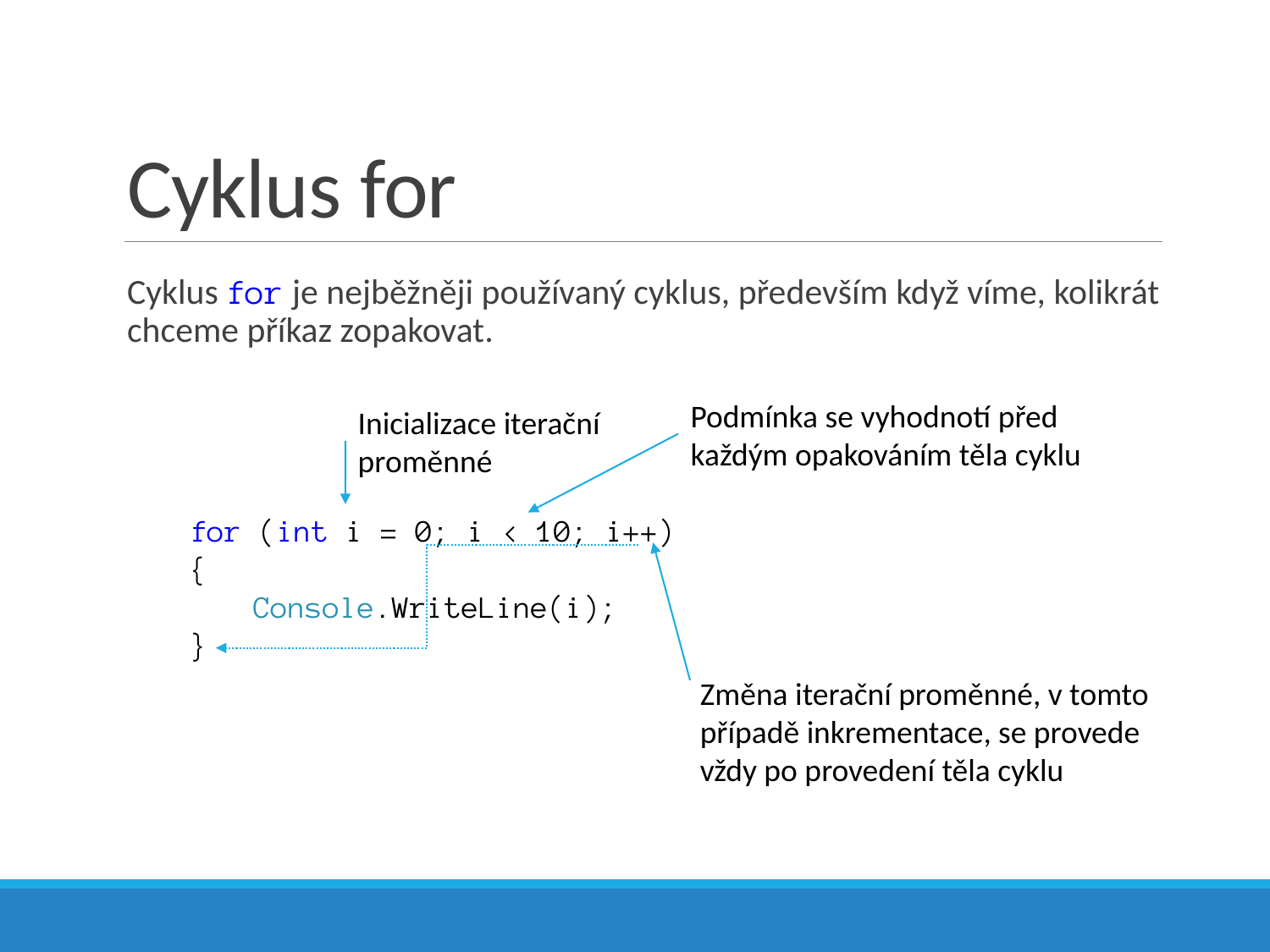

# Cyklus for
Cyklus for je nejběžněji používaný cyklus, především když víme, kolikrát chceme příkaz zopakovat.
Podmínka se vyhodnotí před každým opakováním těla cyklu
Inicializace iterační proměnné
for (int i = 0; i < 10; i++)
{
Console.WriteLine(i);
}
Změna iterační proměnné, v tomto případě inkrementace, se provede vždy po provedení těla cyklu